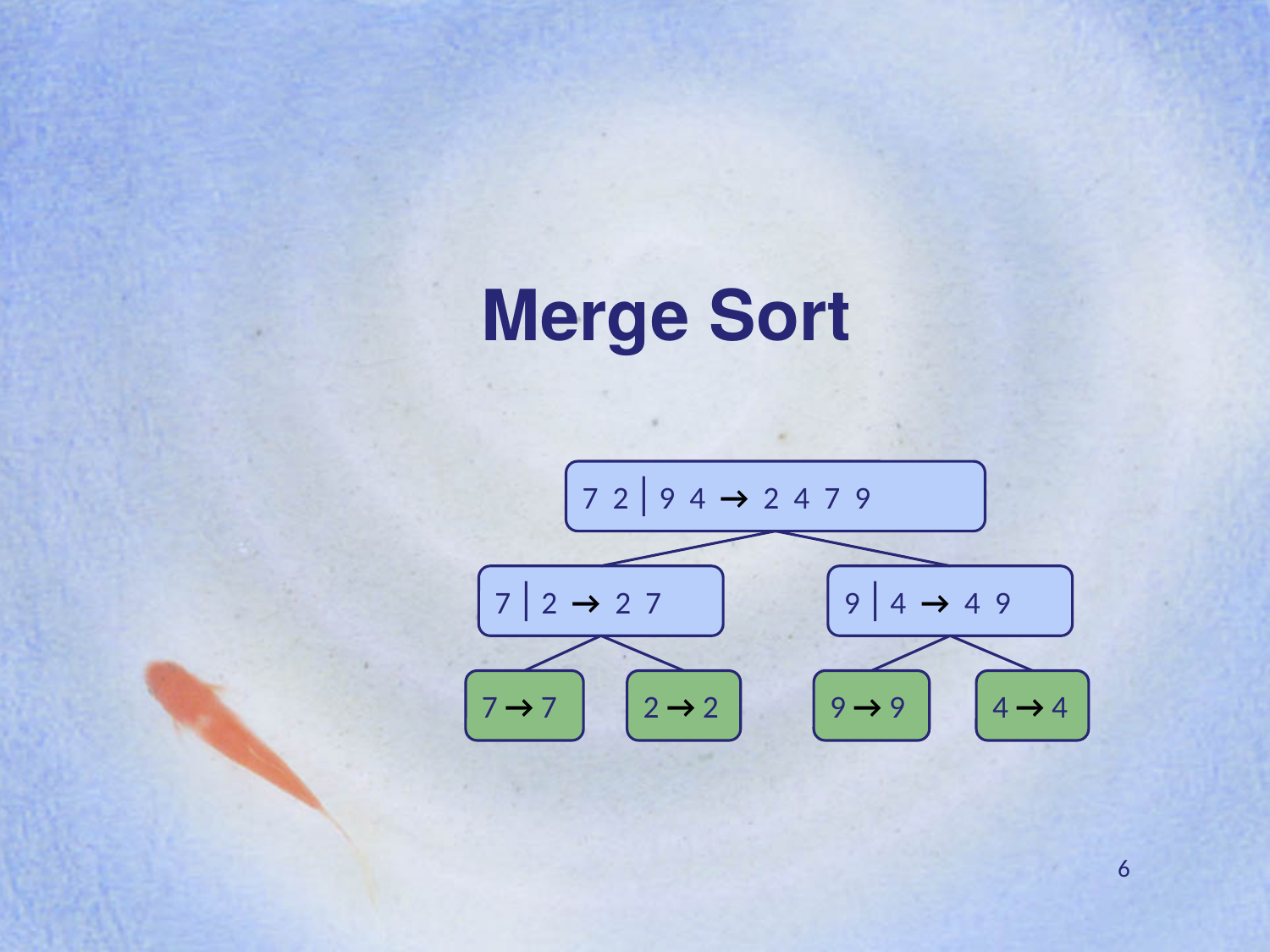

# Merge Sort
7  2 ⏐ 9  4  →  2  4  7  9
7 ⏐ 2  →  2  7
9 ⏐ 4  →  4  9
7 → 7
2 → 2
9 → 9
4 → 4
6